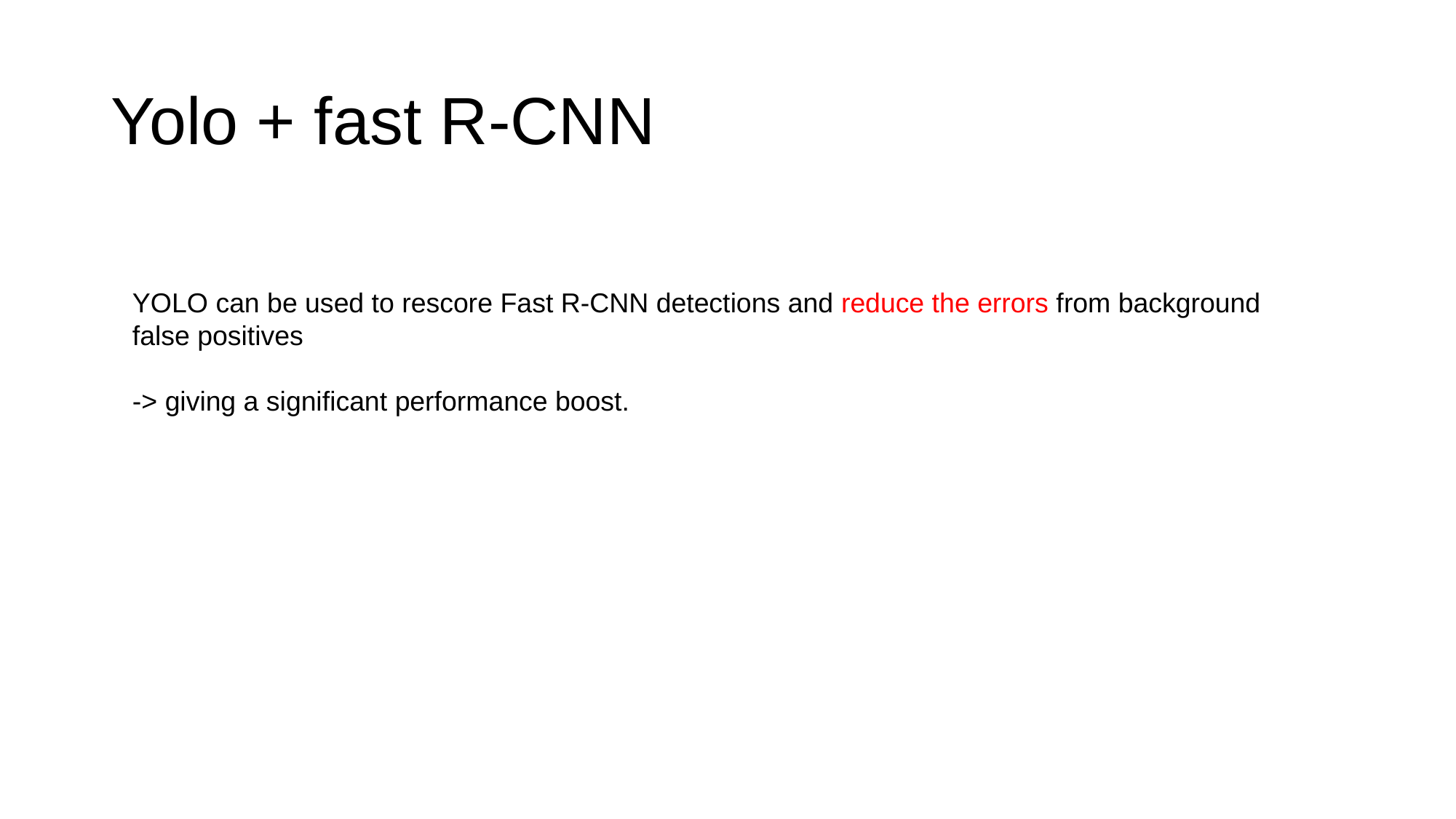

# Yolo + fast R-CNN
YOLO can be used to rescore Fast R-CNN detections and reduce the errors from background false positives

-> giving a signiﬁcant performance boost.